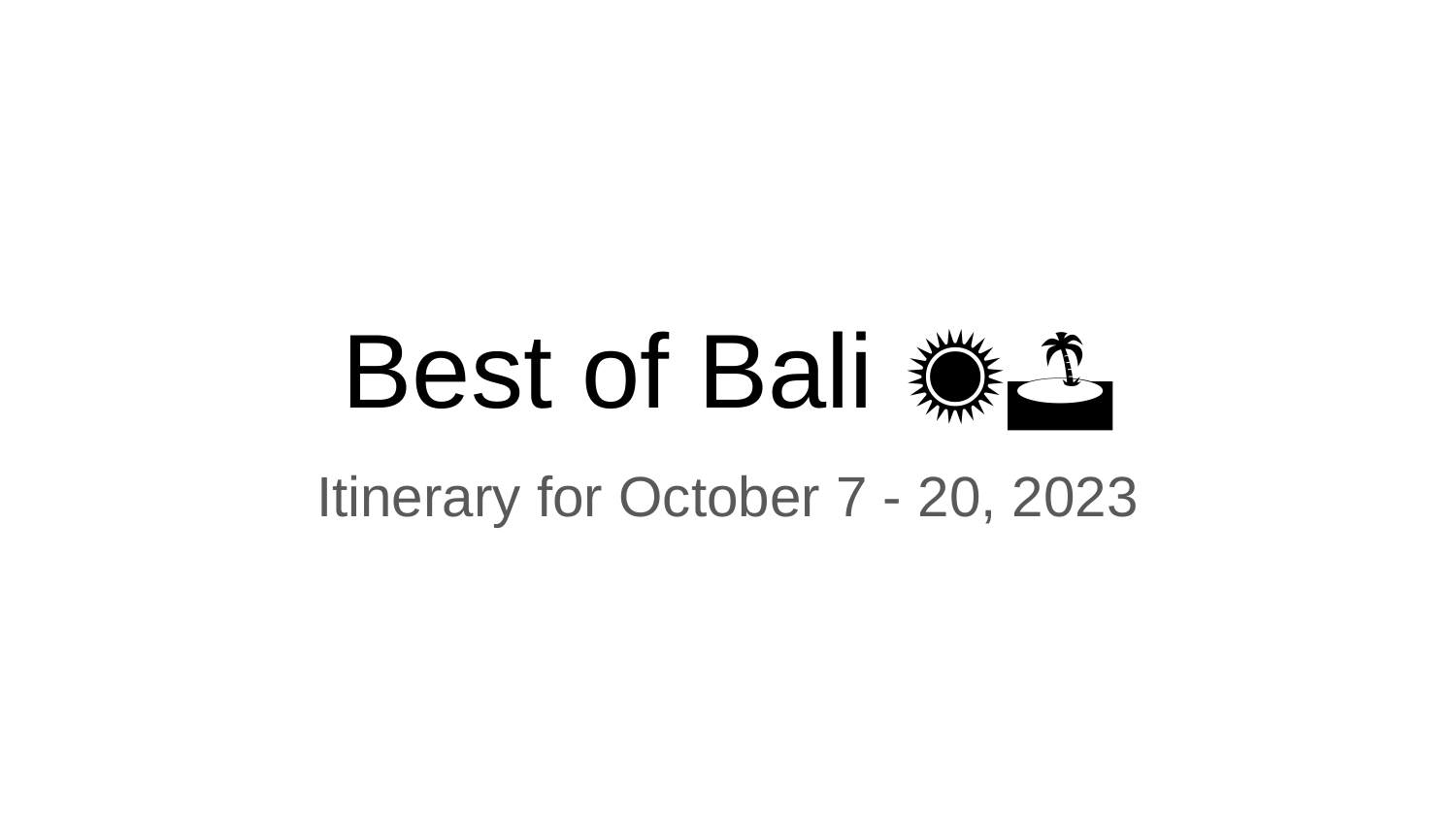

# Best of Bali ☀️🏝️
Itinerary for October 7 - 20, 2023